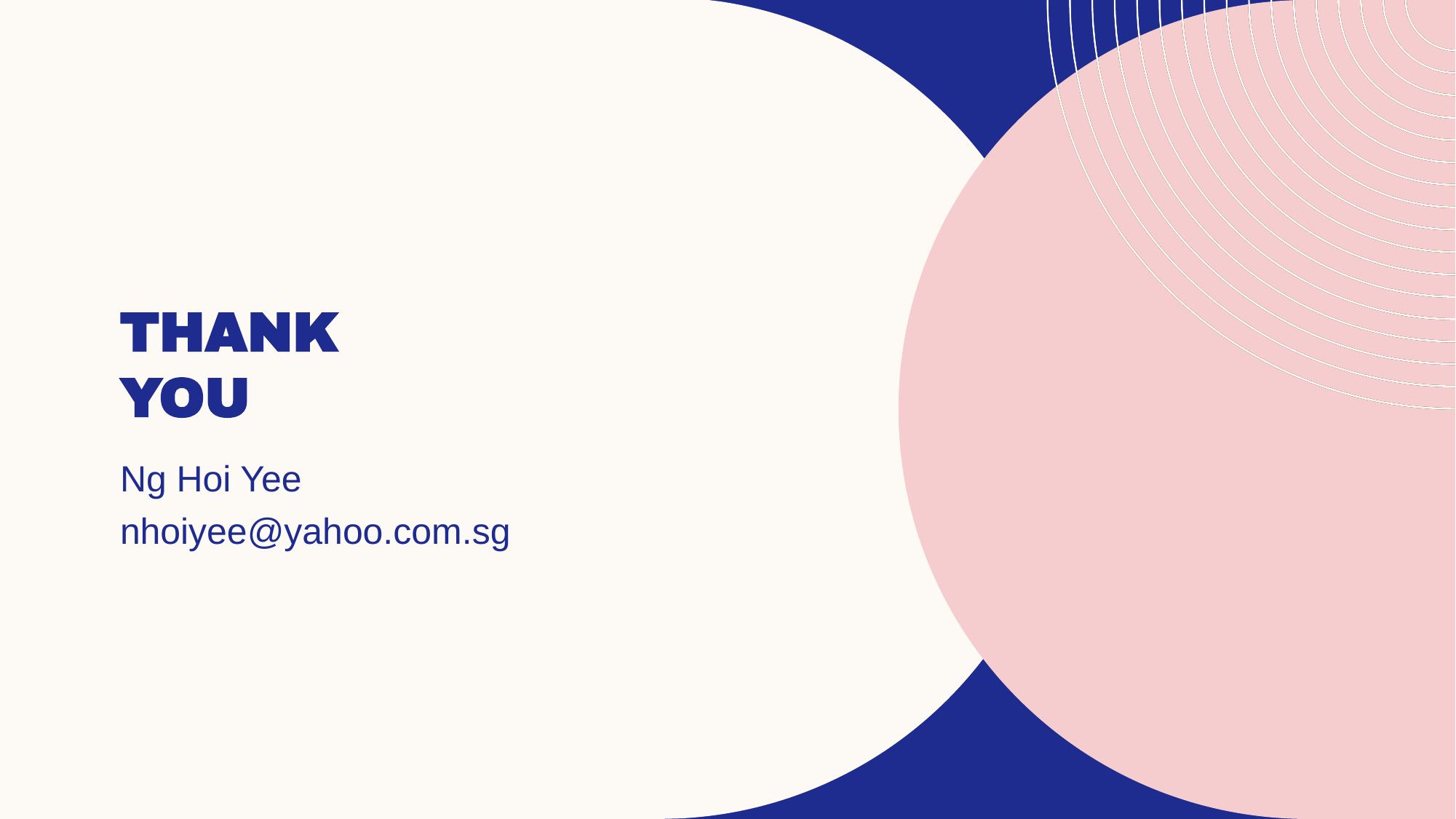

# Thank you
Ng Hoi Yee
nhoiyee@yahoo.com.sg